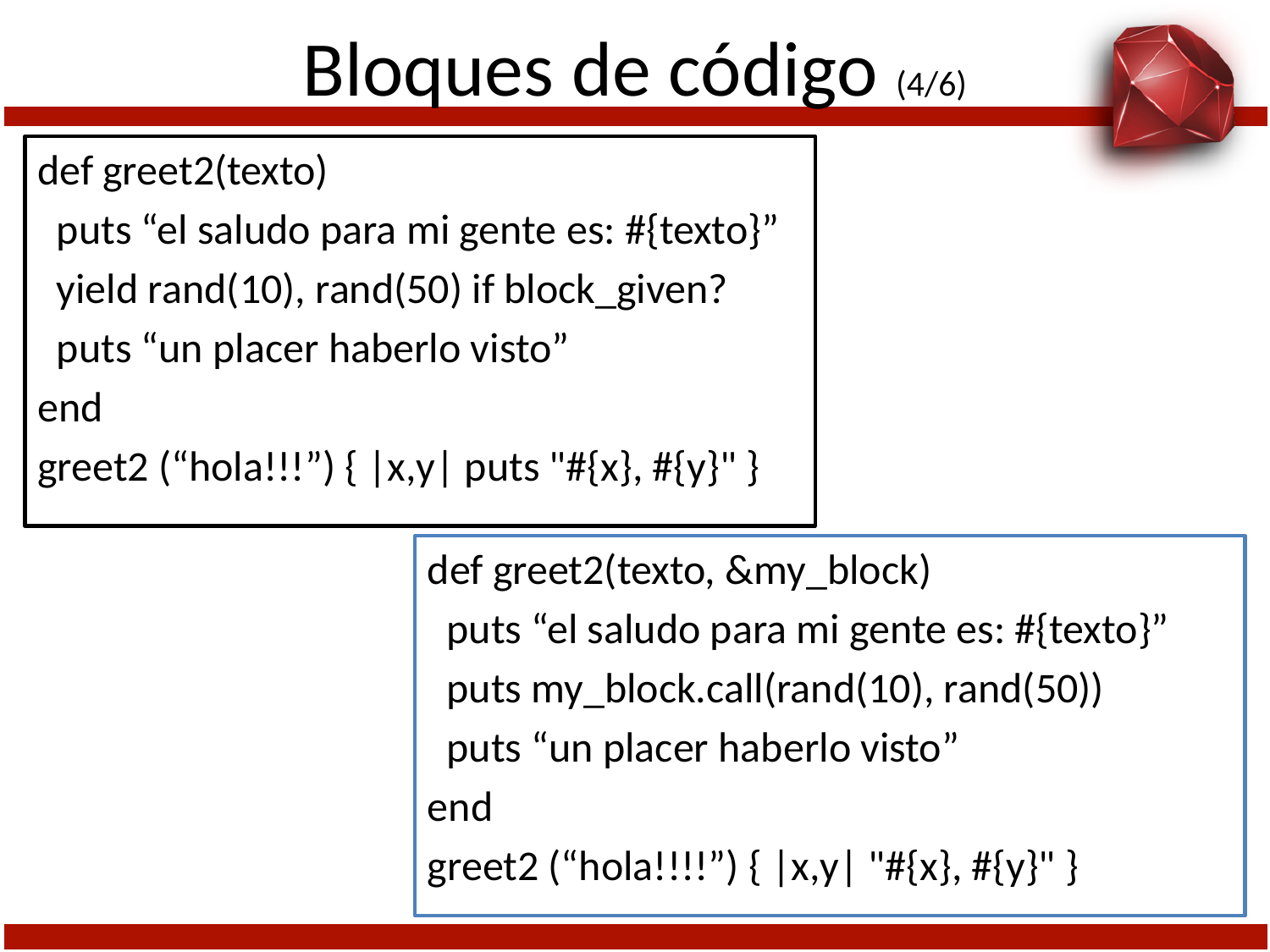

# Bloques de código (4/6)
def greet2(texto)
  puts “el saludo para mi gente es: #{texto}”
  yield rand(10), rand(50) if block_given?
  puts “un placer haberlo visto”
end
greet2 (“hola!!!”) { |x,y| puts "#{x}, #{y}" }
def greet2(texto, &my_block)
  puts “el saludo para mi gente es: #{texto}”
  puts my_block.call(rand(10), rand(50))
  puts “un placer haberlo visto”
end
greet2 (“hola!!!!”) { |x,y| "#{x}, #{y}" }